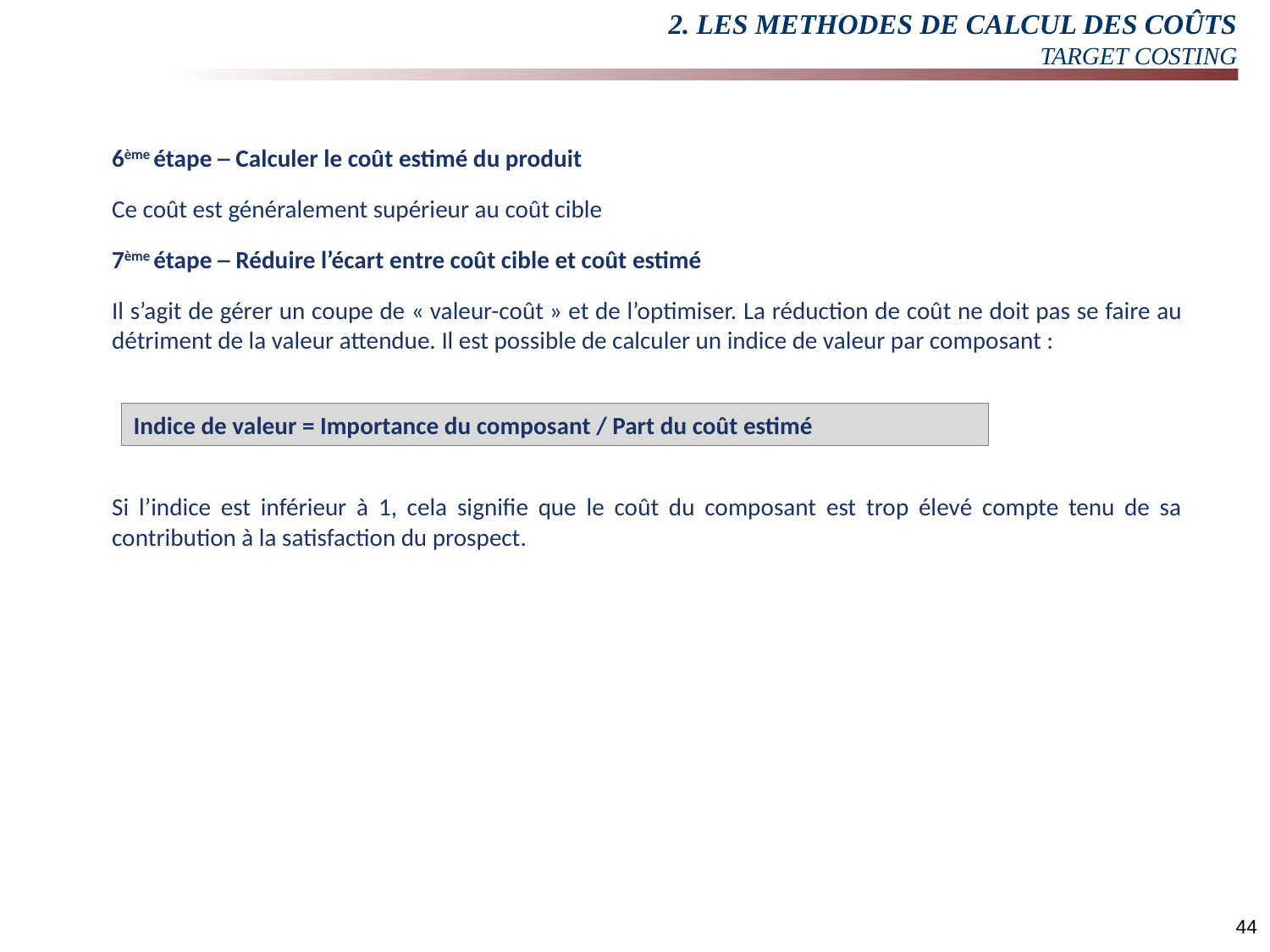

# 2. LES METHODES DE CALCUL DES COÛTS TARGET COSTING
6ème étape ─ Calculer le coût estimé du produit
Ce coût est généralement supérieur au coût cible
7ème étape ─ Réduire l’écart entre coût cible et coût estimé
Il s’agit de gérer un coupe de « valeur-coût » et de l’optimiser. La réduction de coût ne doit pas se faire au détriment de la valeur attendue. Il est possible de calculer un indice de valeur par composant :

Si l’indice est inférieur à 1, cela signifie que le coût du composant est trop élevé compte tenu de sa contribution à la satisfaction du prospect.

Indice de valeur = Importance du composant / Part du coût estimé
44